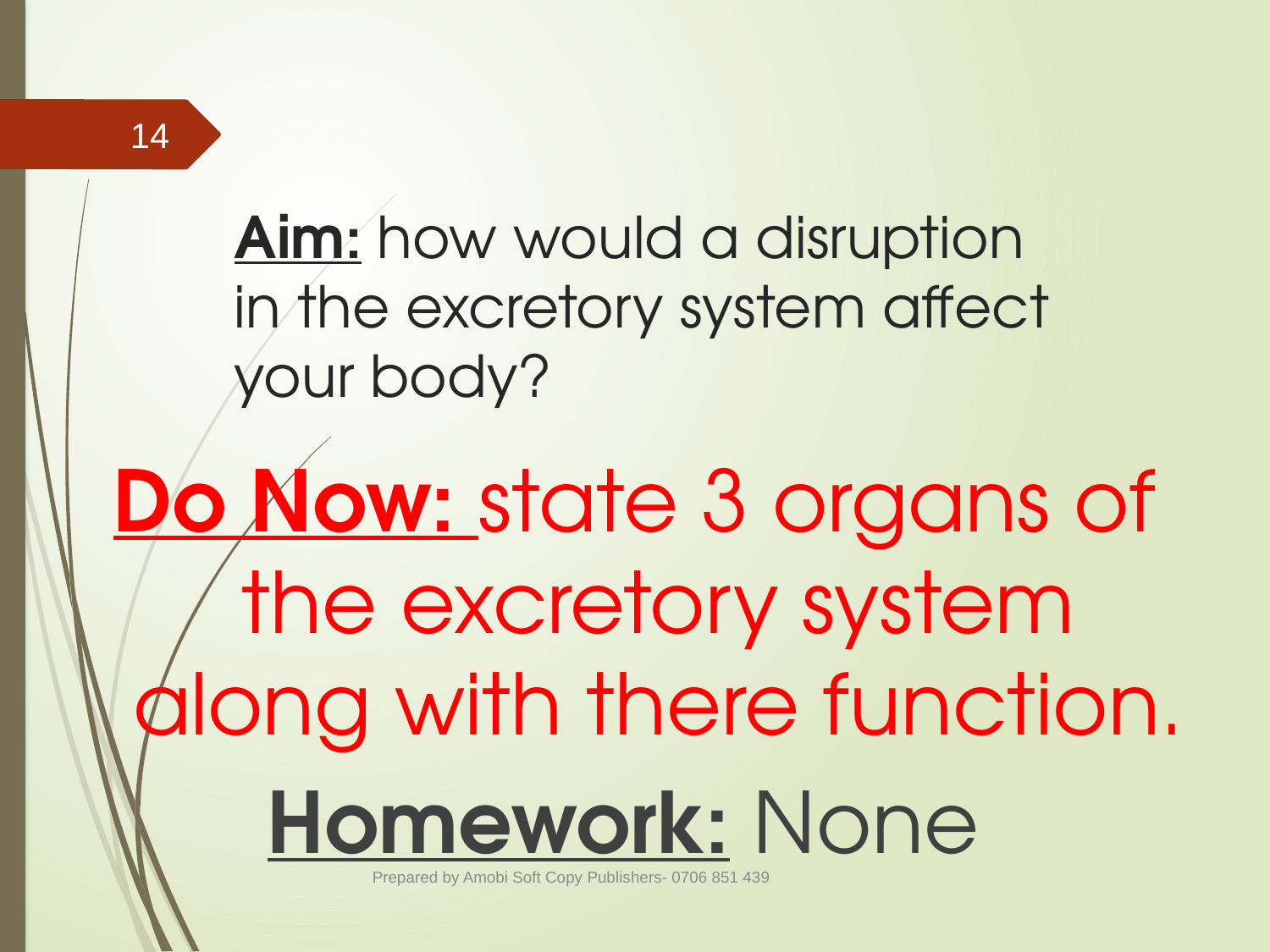

14
# Aim: how would a disruption in the excretory system affect your body?
Do Now: state 3 organs of the excretory system along with there function.
Homework: None
Prepared by Amobi Soft Copy Publishers- 0706 851 439